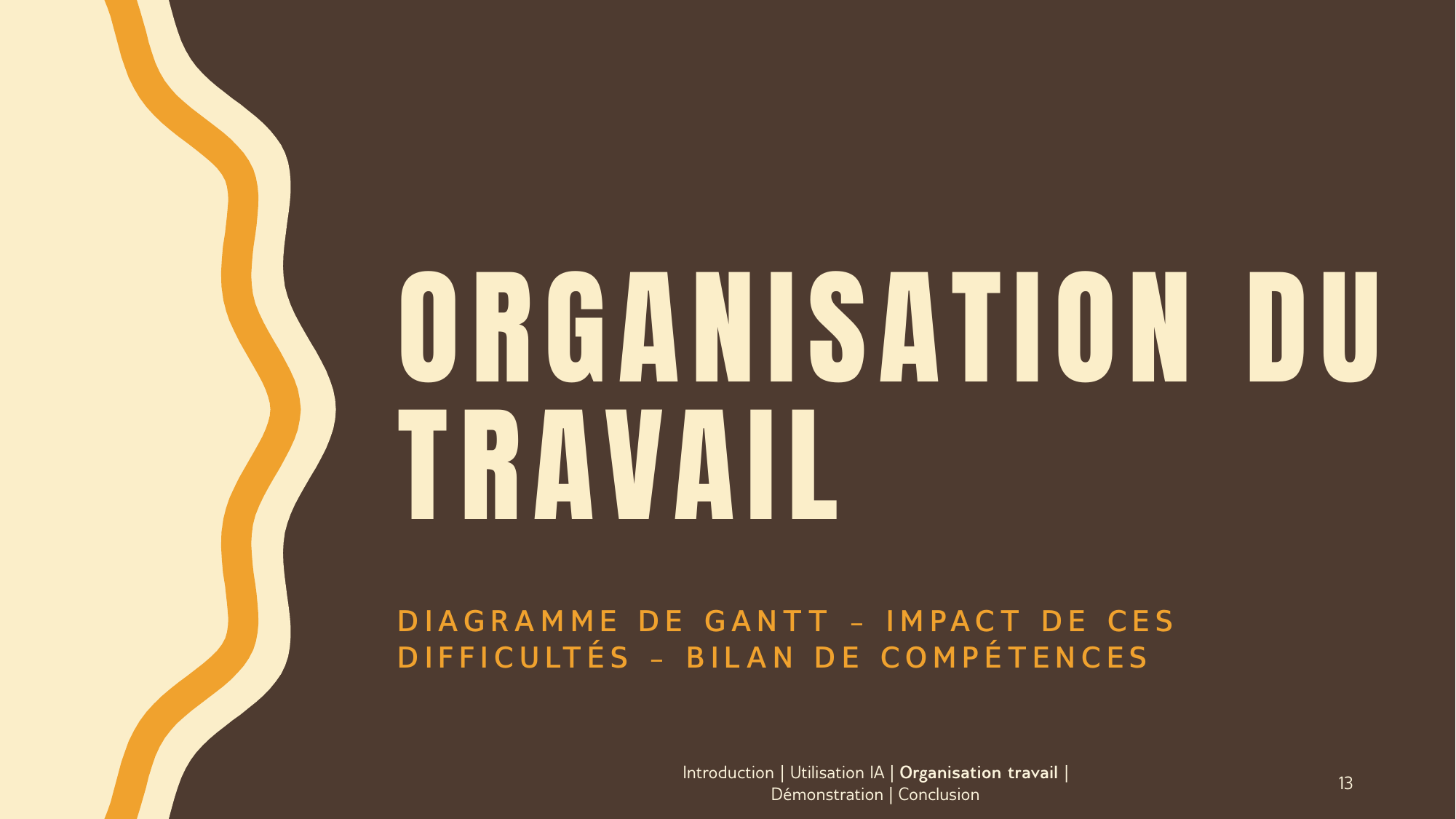

# ORGANISATION DU TRAVAIL
Diagramme de gantt – impact de ces difficultés – Bilan de compétences
Introduction | Utilisation IA | Organisation travail | Démonstration | Conclusion
13